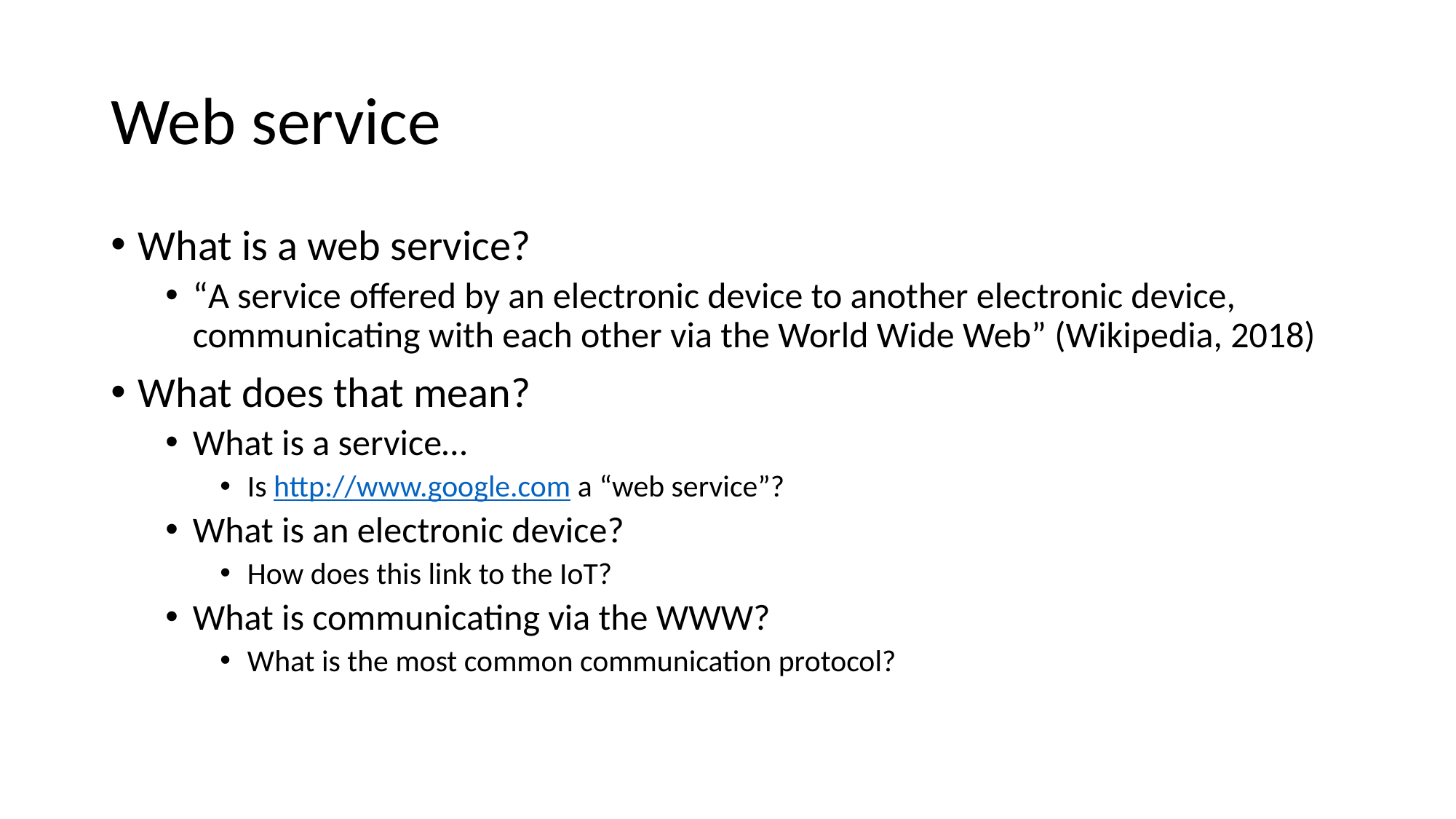

# Web service
What is a web service?
“A service offered by an electronic device to another electronic device, communicating with each other via the World Wide Web” (Wikipedia, 2018)
What does that mean?
What is a service…
Is http://www.google.com a “web service”?
What is an electronic device?
How does this link to the IoT?
What is communicating via the WWW?
What is the most common communication protocol?